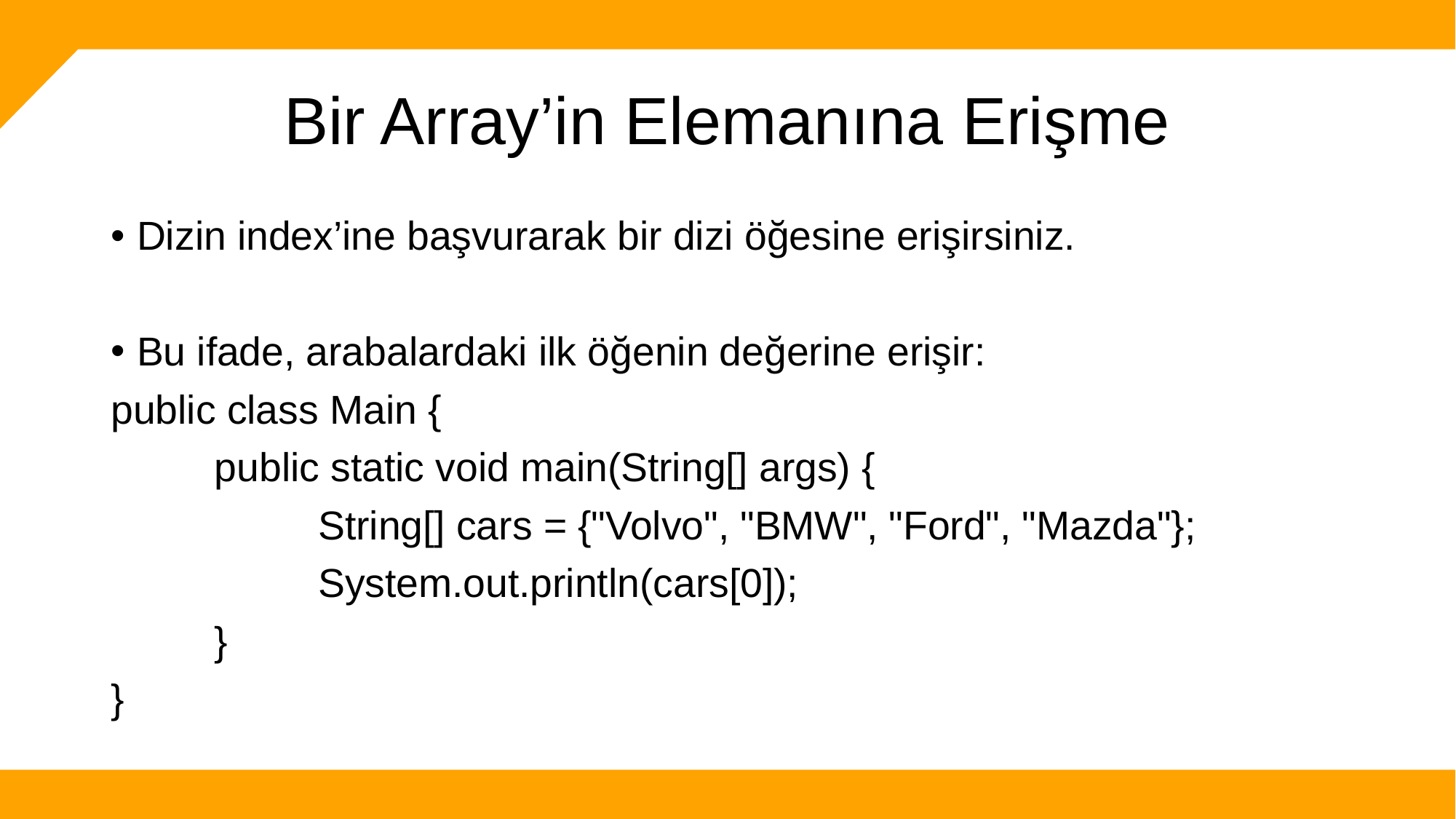

# Bir Array’in Elemanına Erişme
Dizin index’ine başvurarak bir dizi öğesine erişirsiniz.

Bu ifade, arabalardaki ilk öğenin değerine erişir:
public class Main {
	public static void main(String[] args) {
		String[] cars = {"Volvo", "BMW", "Ford", "Mazda"};
		System.out.println(cars[0]);
	}
}